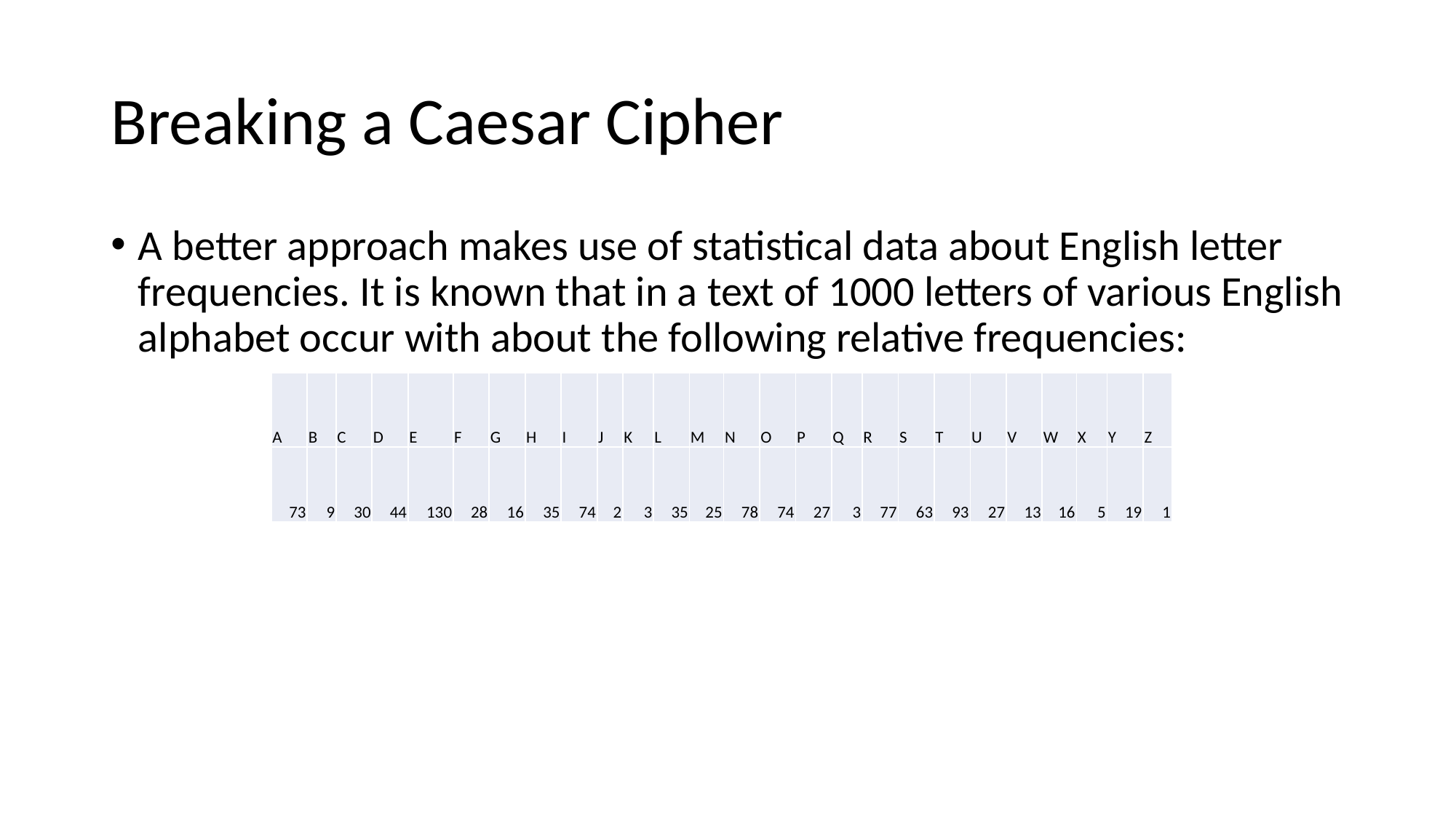

# Breaking a Caesar Cipher
A better approach makes use of statistical data about English letter frequencies. It is known that in a text of 1000 letters of various English alphabet occur with about the following relative frequencies:

| A | B | C | D | E | F | G | H | I | J | K | L | M | N | O | P | Q | R | S | T | U | V | W | X | Y | Z |
| --- | --- | --- | --- | --- | --- | --- | --- | --- | --- | --- | --- | --- | --- | --- | --- | --- | --- | --- | --- | --- | --- | --- | --- | --- | --- |
| 73 | 9 | 30 | 44 | 130 | 28 | 16 | 35 | 74 | 2 | 3 | 35 | 25 | 78 | 74 | 27 | 3 | 77 | 63 | 93 | 27 | 13 | 16 | 5 | 19 | 1 |